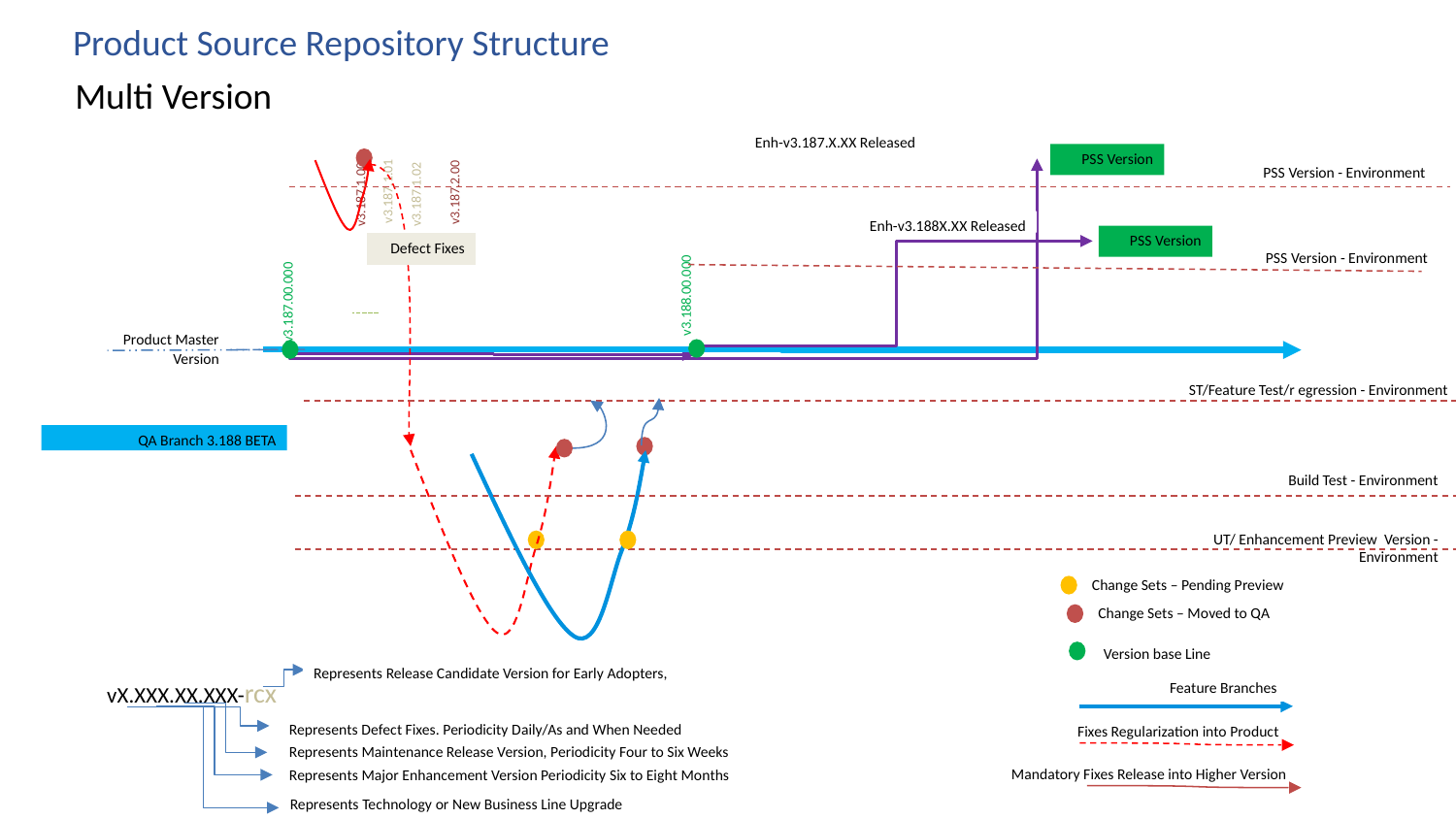

Product Source Repository Structure
Multi Version
Enh-v3.187.X.XX Released
PSS Version

PSS Version - Environment

v3.187.1.01
v3.187.2.00
v3.187.1.02
v3.187.1.00
Enh-v3.188X.XX Released
PSS Version
Defect Fixes
PSS Version - Environment
v3.188.00.000
v3.187.00.000
Product Master Version

ST/Feature Test/r egression - Environment
QA Branch 3.188 BETA

Build Test - Environment
UT/ Enhancement Preview  Version - Environment

Change Sets – Pending Preview

Change Sets – Moved to QA

Version base Line

Represents Release Candidate Version for Early Adopters,
vX.XXX.XX.XXX-rcx
Feature Branches
Represents Defect Fixes. Periodicity Daily/As and When Needed
Fixes Regularization into Product
Represents Maintenance Release Version, Periodicity Four to Six Weeks
Mandatory Fixes Release into Higher Version
Represents Major Enhancement Version Periodicity Six to Eight Months
Represents Technology or New Business Line Upgrade